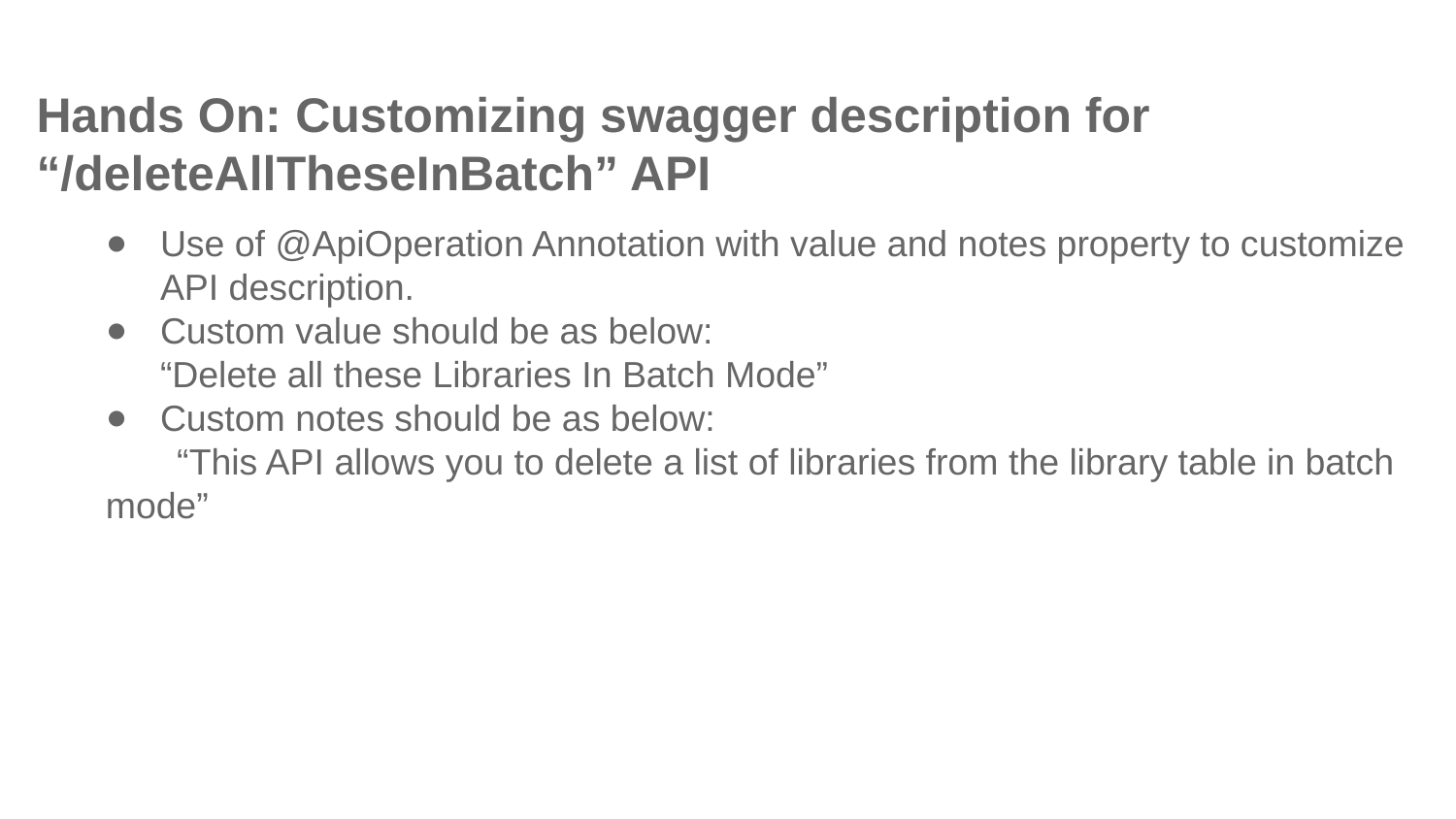

# Hands On: Customizing swagger description for “/deleteAllTheseInBatch” API
Use of @ApiOperation Annotation with value and notes property to customize API description.
Custom value should be as below:
“Delete all these Libraries In Batch Mode”
Custom notes should be as below:
       “This API allows you to delete a list of libraries from the library table in batch mode”